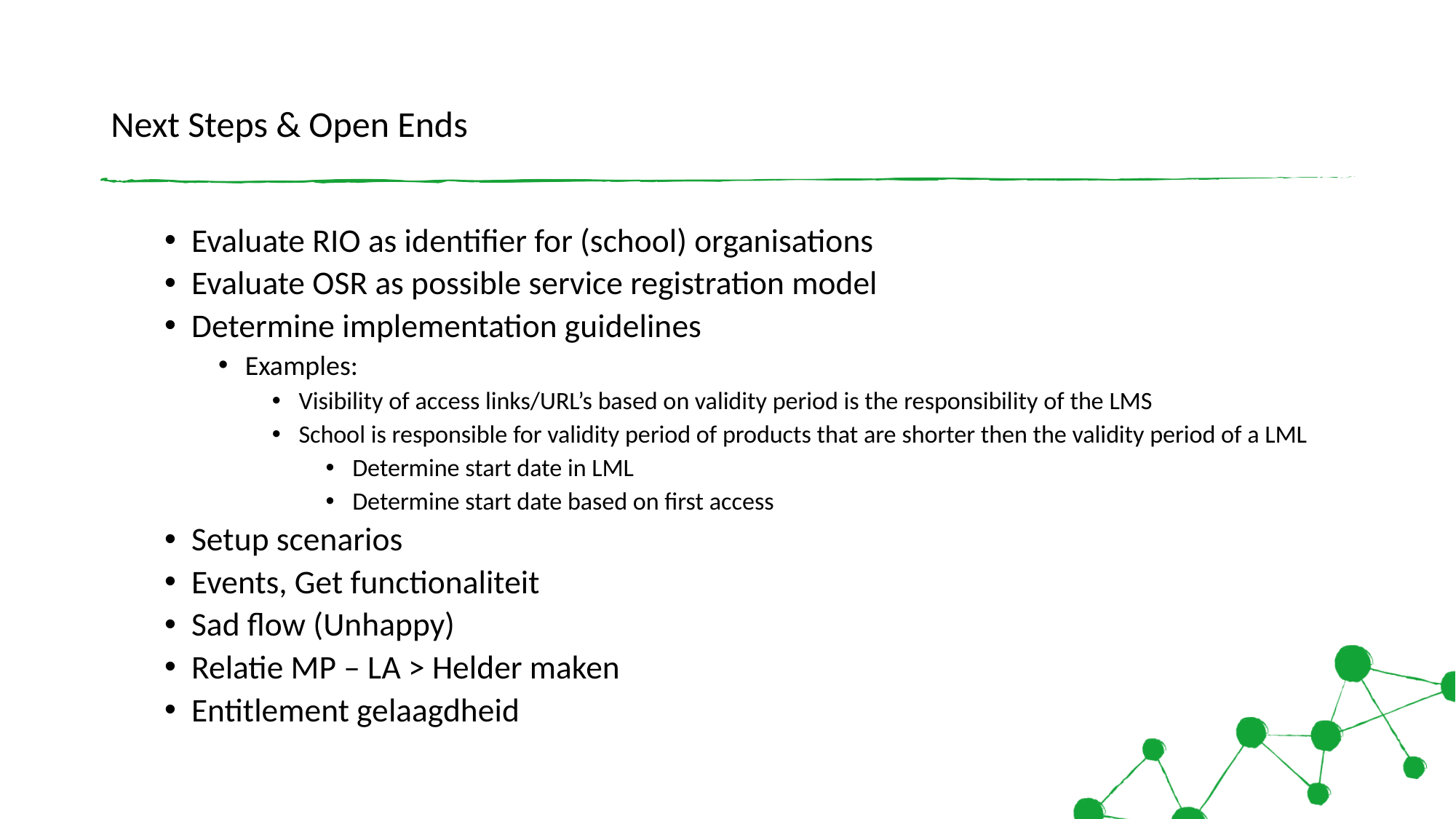

# Next Steps & Open Ends
Evaluate RIO as identifier for (school) organisations
Evaluate OSR as possible service registration model
Determine implementation guidelines
Examples:
Visibility of access links/URL’s based on validity period is the responsibility of the LMS
School is responsible for validity period of products that are shorter then the validity period of a LML
Determine start date in LML
Determine start date based on first access
Setup scenarios
Events, Get functionaliteit
Sad flow (Unhappy)
Relatie MP – LA > Helder maken
Entitlement gelaagdheid